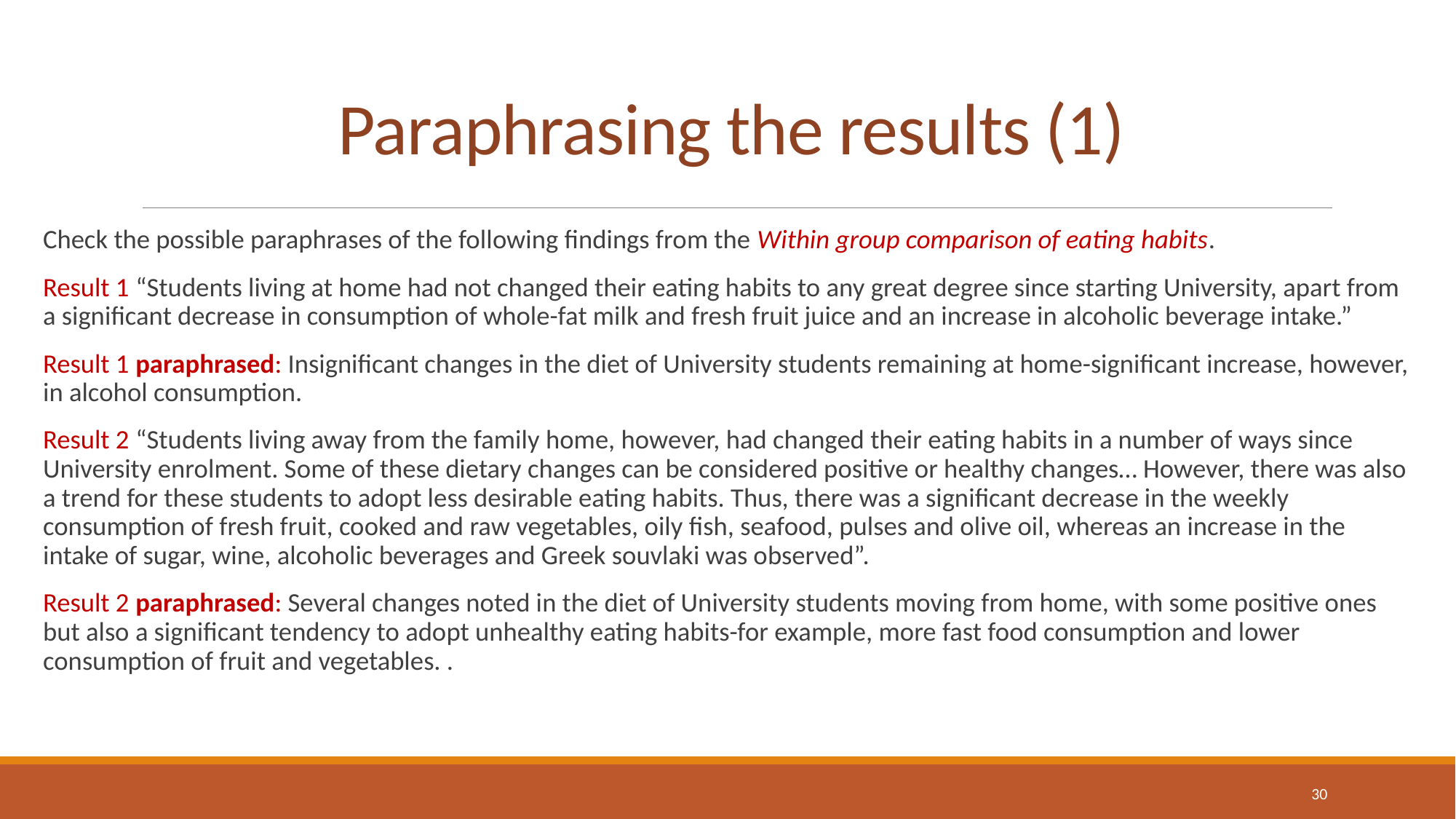

# Paraphrasing the results (1)
Check the possible paraphrases of the following findings from the Within group comparison of eating habits.
Result 1 “Students living at home had not changed their eating habits to any great degree since starting University, apart from a significant decrease in consumption of whole-fat milk and fresh fruit juice and an increase in alcoholic beverage intake.”
Result 1 paraphrased: Insignificant changes in the diet of University students remaining at home-significant increase, however, in alcohol consumption.
Result 2 “Students living away from the family home, however, had changed their eating habits in a number of ways since University enrolment. Some of these dietary changes can be considered positive or healthy changes… However, there was also a trend for these students to adopt less desirable eating habits. Thus, there was a significant decrease in the weekly consumption of fresh fruit, cooked and raw vegetables, oily fish, seafood, pulses and olive oil, whereas an increase in the intake of sugar, wine, alcoholic beverages and Greek souvlaki was observed”.
Result 2 paraphrased: Several changes noted in the diet of University students moving from home, with some positive ones but also a significant tendency to adopt unhealthy eating habits-for example, more fast food consumption and lower consumption of fruit and vegetables. .
30